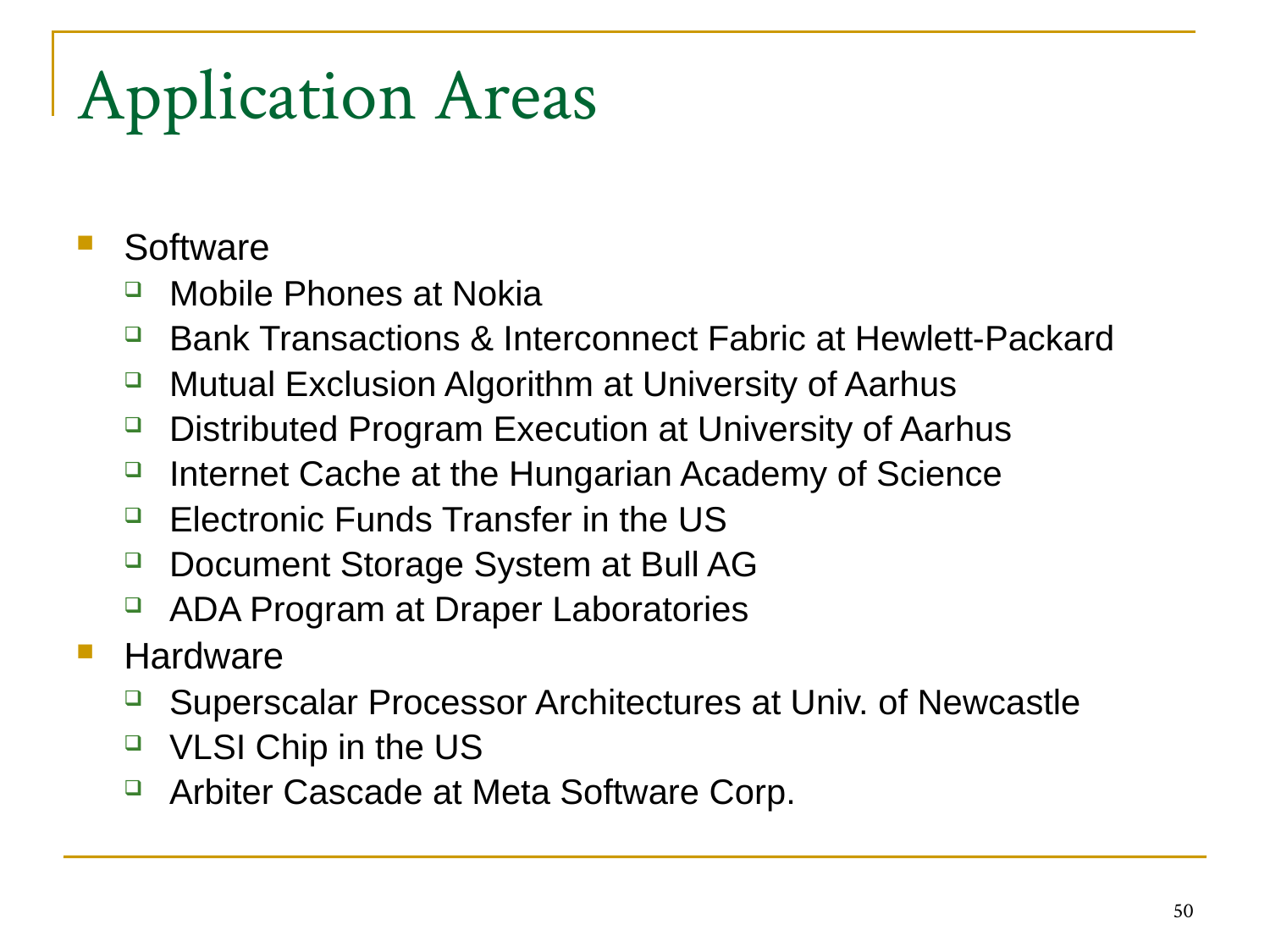

# Application Areas
Software
Mobile Phones at Nokia
Bank Transactions & Interconnect Fabric at Hewlett-Packard
Mutual Exclusion Algorithm at University of Aarhus
Distributed Program Execution at University of Aarhus
Internet Cache at the Hungarian Academy of Science
Electronic Funds Transfer in the US
Document Storage System at Bull AG
ADA Program at Draper Laboratories
Hardware
Superscalar Processor Architectures at Univ. of Newcastle
VLSI Chip in the US
Arbiter Cascade at Meta Software Corp.
50